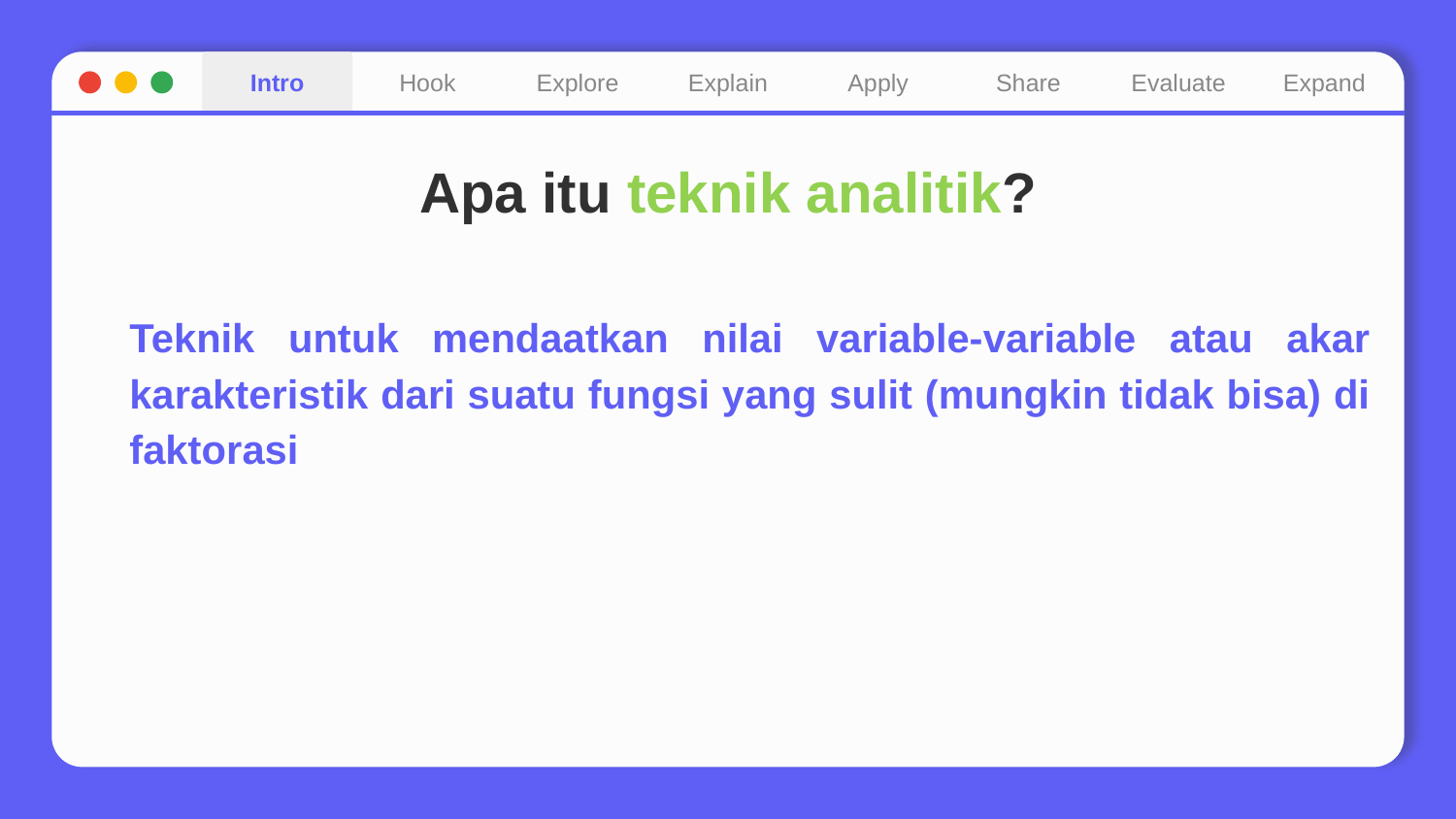

Intro
Hook
Explore
Explain
Apply
Share
Evaluate
Expand

# Apa itu teknik analitik?
Teknik untuk mendaatkan nilai variable-variable atau akar karakteristik dari suatu fungsi yang sulit (mungkin tidak bisa) di faktorasi